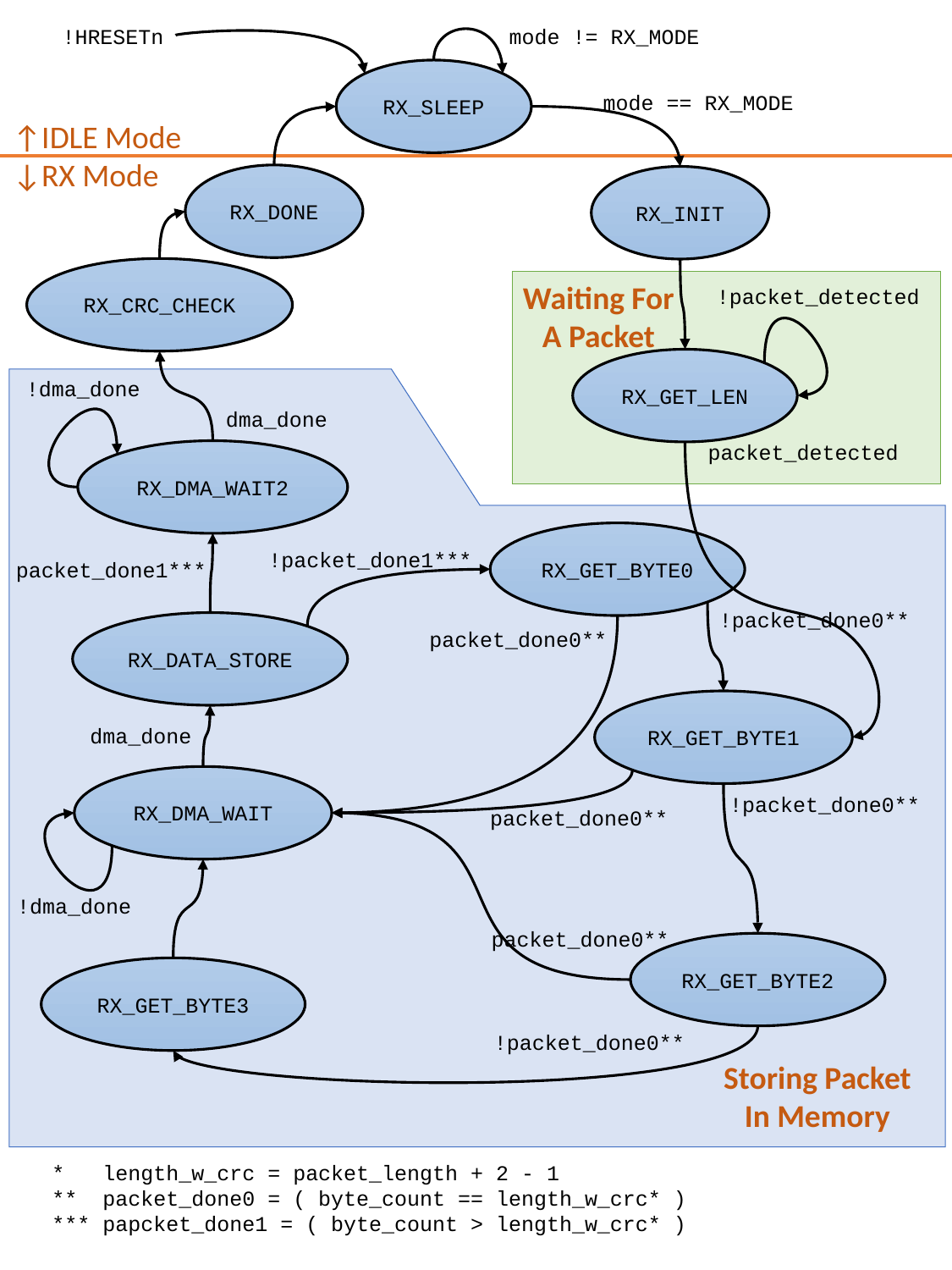

!HRESETn
mode != RX_MODE
RX_SLEEP
mode == RX_MODE
↑IDLE Mode
↓RX Mode
RX_DONE
RX_INIT
RX_CRC_CHECK

Waiting For A Packet
!packet_detected
RX_GET_LEN

!dma_done
dma_done
packet_detected
RX_DMA_WAIT2
RX_GET_BYTE0
!packet_done1***
packet_done1***
!packet_done0**
RX_DATA_STORE
packet_done0**
RX_GET_BYTE1
dma_done
RX_DMA_WAIT
!packet_done0**
packet_done0**
!dma_done
packet_done0**
RX_GET_BYTE2
RX_GET_BYTE3
!packet_done0**
Storing Packet In Memory
*   length_w_crc = packet_length + 2 - 1
**  packet_done0 = ( byte_count == length_w_crc* )
*** papcket_done1 = ( byte_count > length_w_crc* )